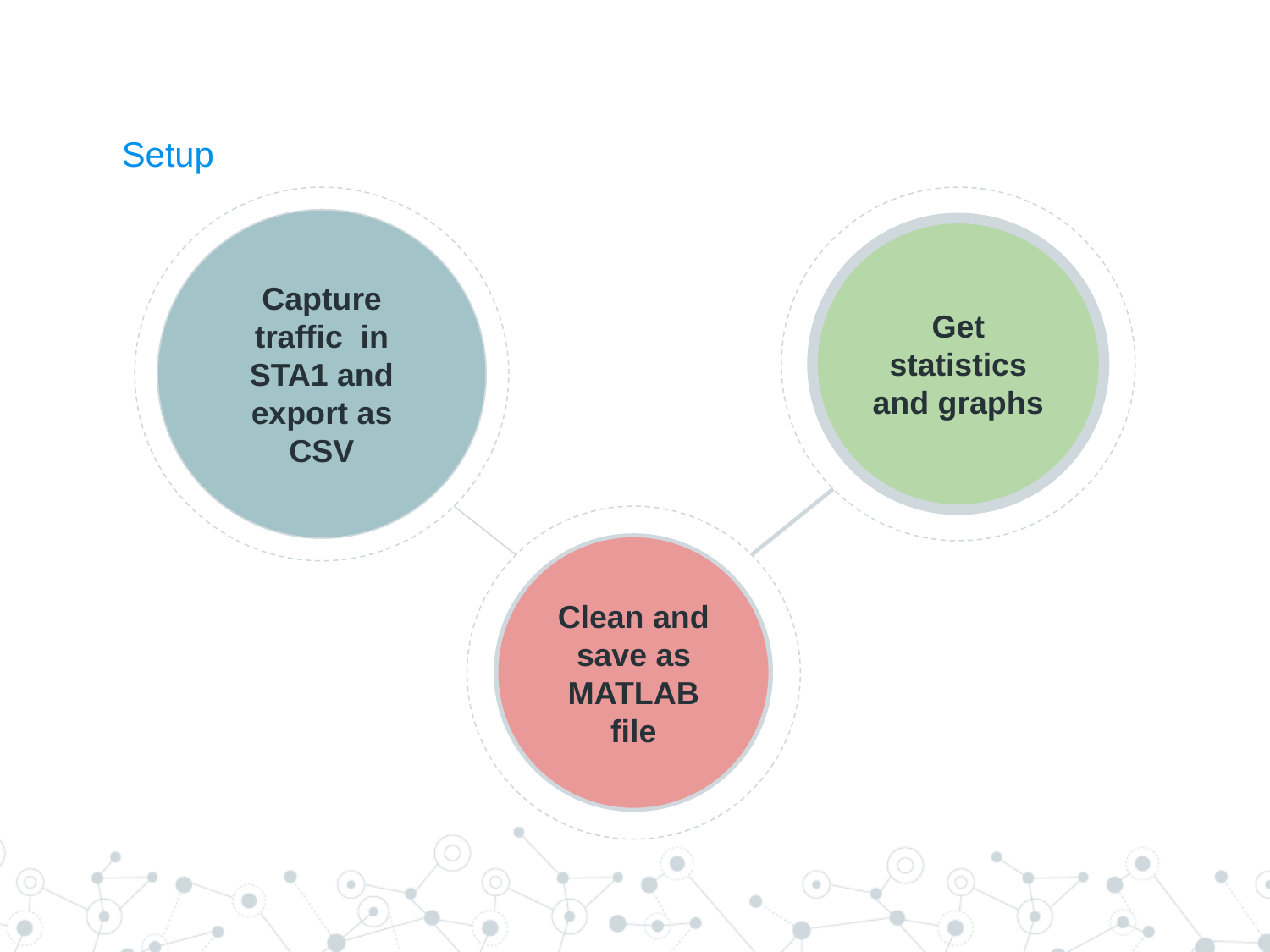

# Setup

Capture traffic  in STA1 and export as CSV
Get statistics and graphs

Clean and save as MATLAB file